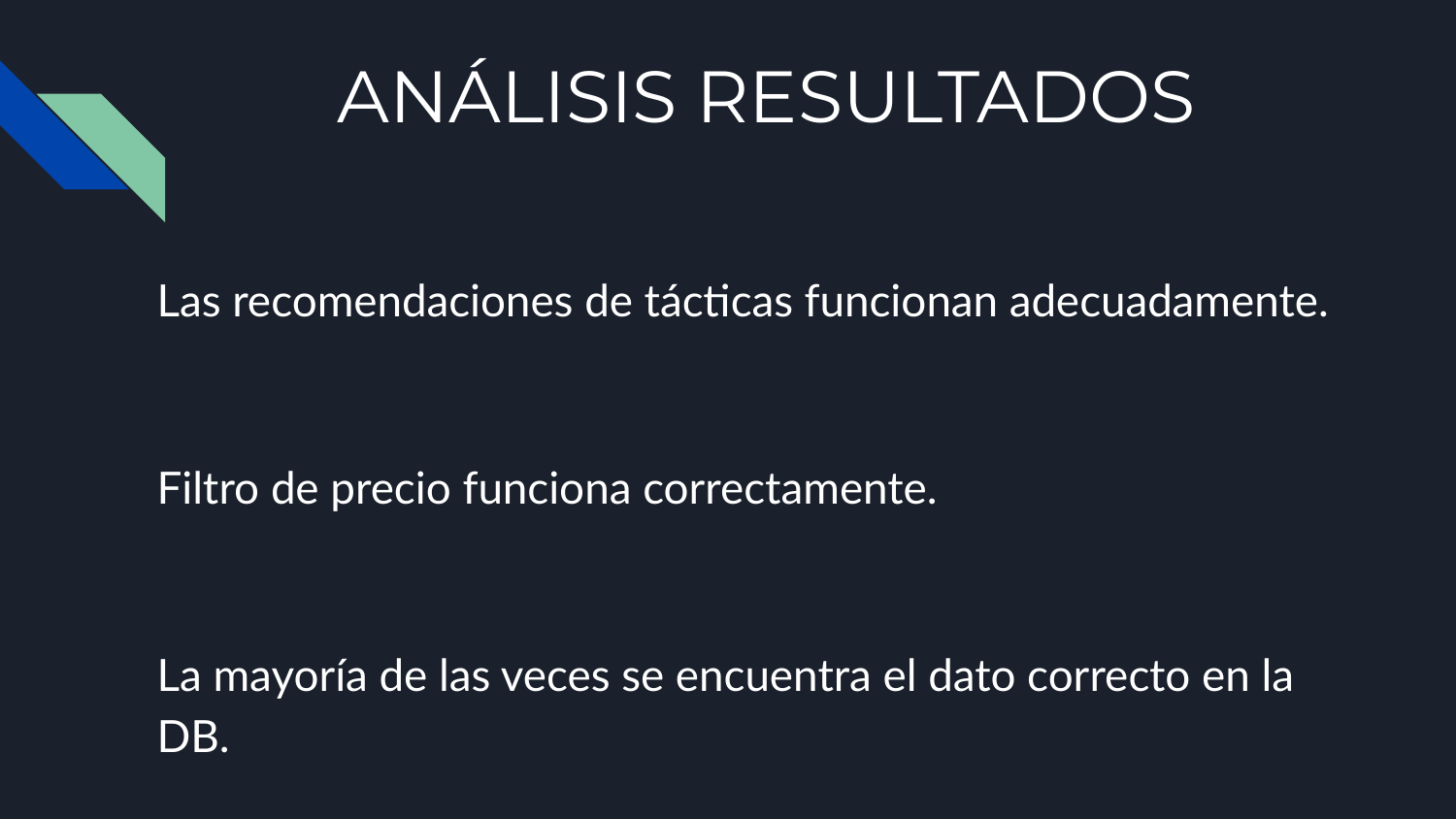

# ANÁLISIS RESULTADOS
Las recomendaciones de tácticas funcionan adecuadamente.

Filtro de precio funciona correctamente.

La mayoría de las veces se encuentra el dato correcto en la DB.